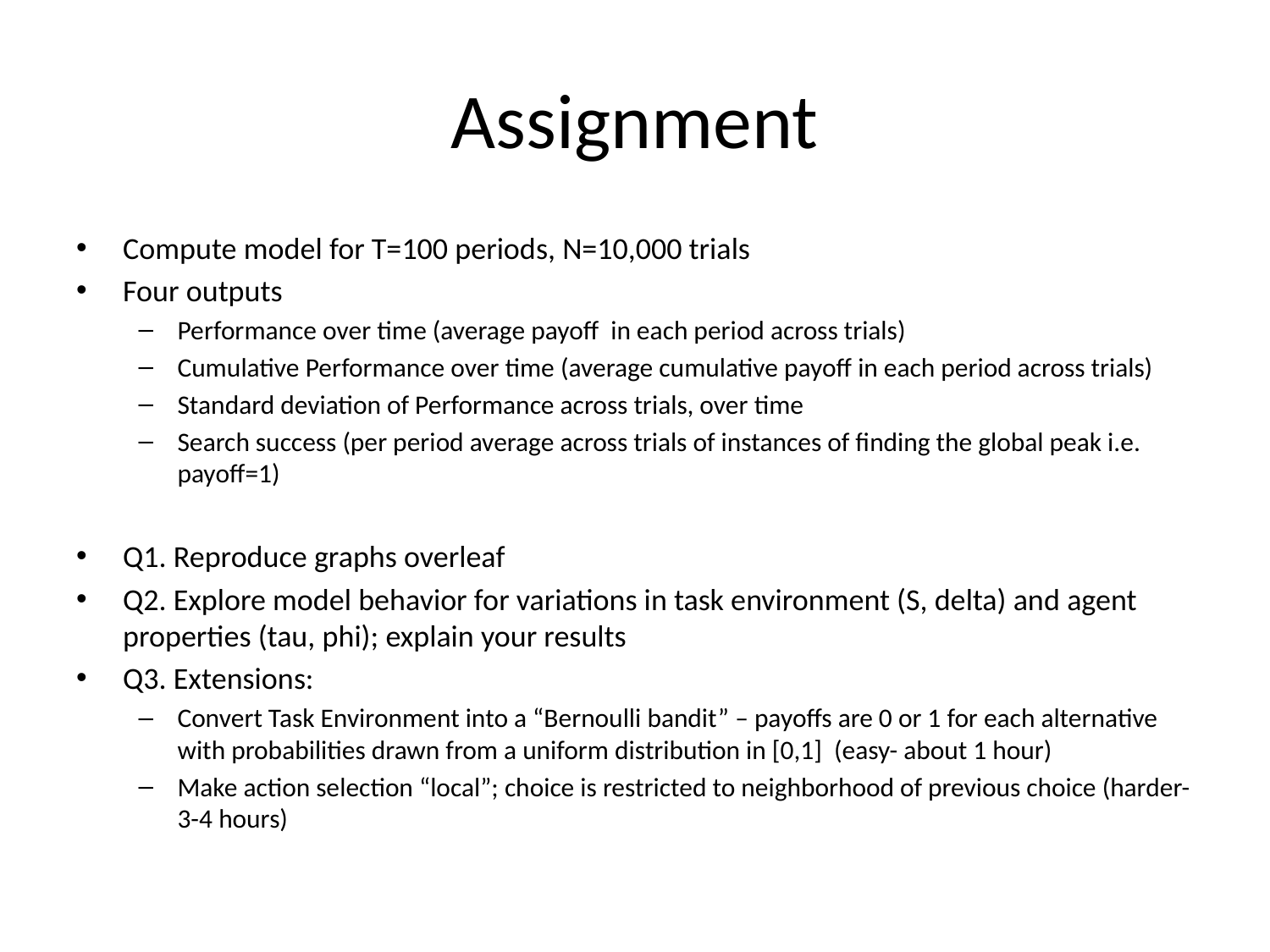

# Assignment
Compute model for T=100 periods, N=10,000 trials
Four outputs
Performance over time (average payoff  in each period across trials)
Cumulative Performance over time (average cumulative payoff in each period across trials)
Standard deviation of Performance across trials, over time
Search success (per period average across trials of instances of finding the global peak i.e. payoff=1)

Q1. Reproduce graphs overleaf
Q2. Explore model behavior for variations in task environment (S, delta) and agent properties (tau, phi); explain your results
Q3. Extensions:
Convert Task Environment into a “Bernoulli bandit” – payoffs are 0 or 1 for each alternative with probabilities drawn from a uniform distribution in [0,1]  (easy- about 1 hour)
Make action selection “local”; choice is restricted to neighborhood of previous choice (harder- 3-4 hours)